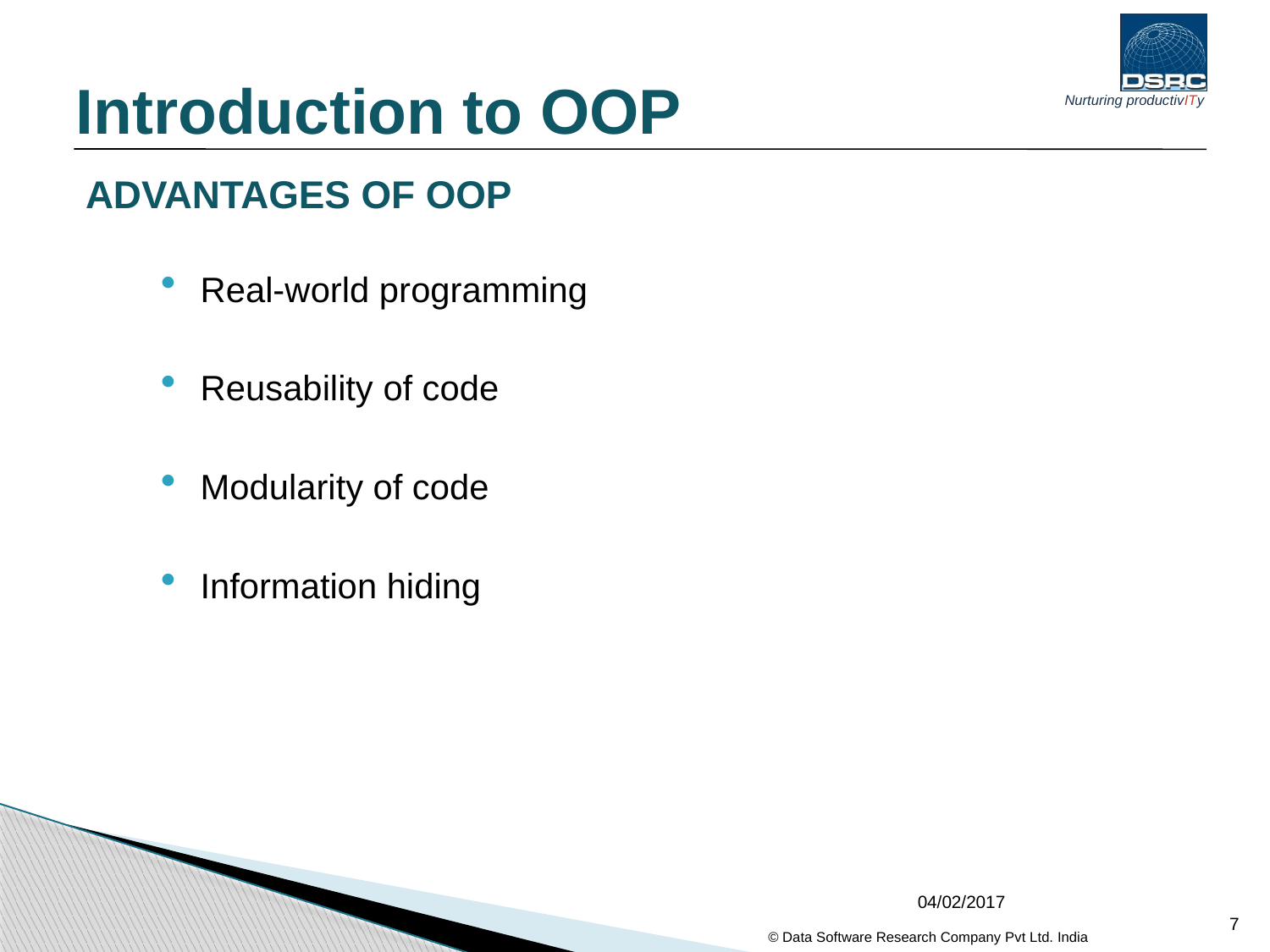

Introduction to OOP
# ADVANTAGES OF OOP

Real-world programming

Reusability of code

Modularity of code

Information hiding

04/02/2017
7